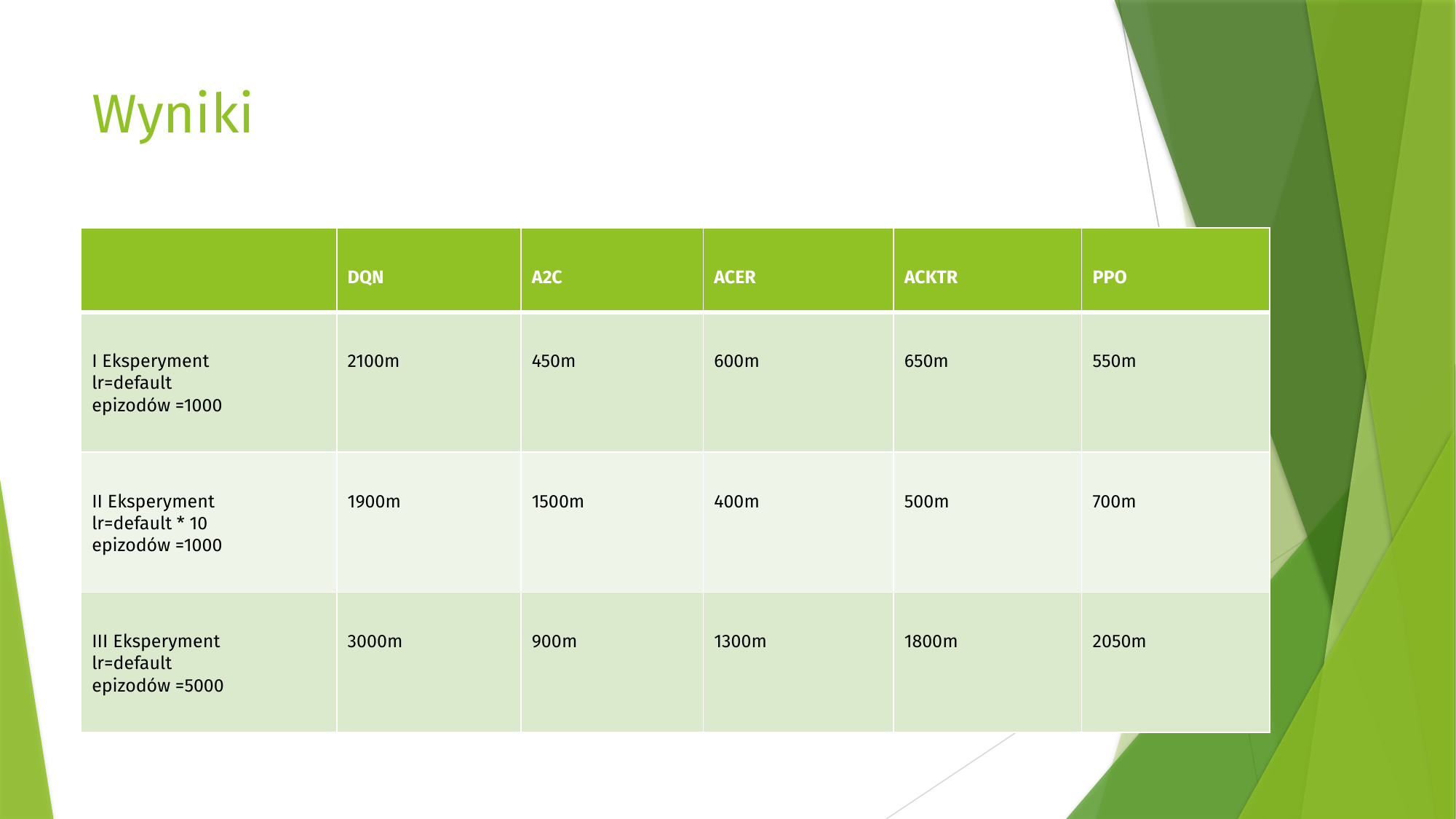

# Wyniki
|  | DQN | A2C | ACER | ACKTR | PPO |
| --- | --- | --- | --- | --- | --- |
| I Eksperyment  lr=default  epizodów =1000 | 2100m | 450m | 600m | 650m | 550m |
| II Eksperyment  lr=default \* 10  epizodów =1000 | 1900m | 1500m | 400m | 500m | 700m |
| III Eksperyment  lr=default  epizodów =5000 | 3000m | 900m | 1300m | 1800m | 2050m |